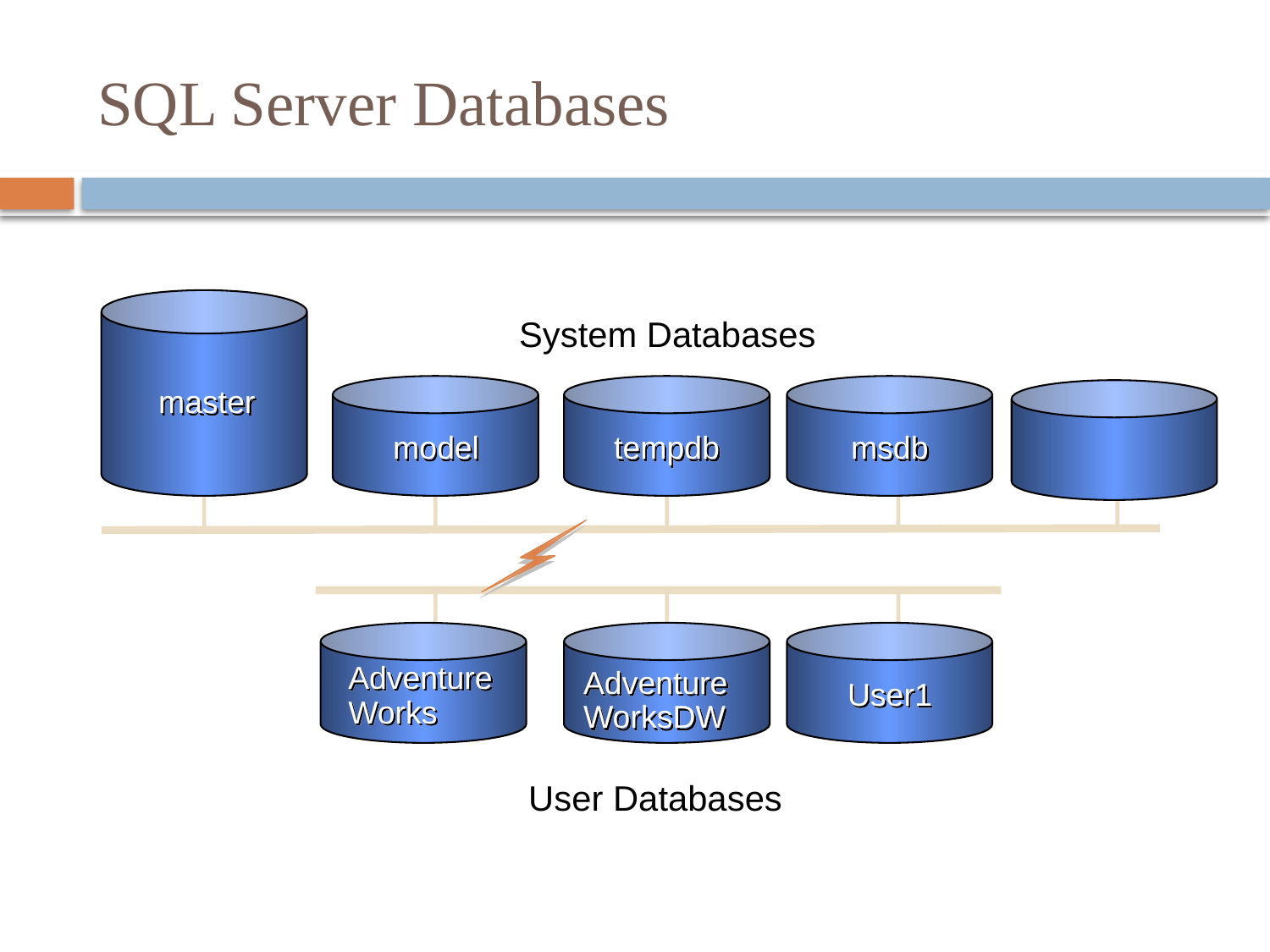

# SQL Server Databases

System Databases

master
model
tempdb
msdb

AdventureWorks
AdventureWorksDW
User1
User Databases